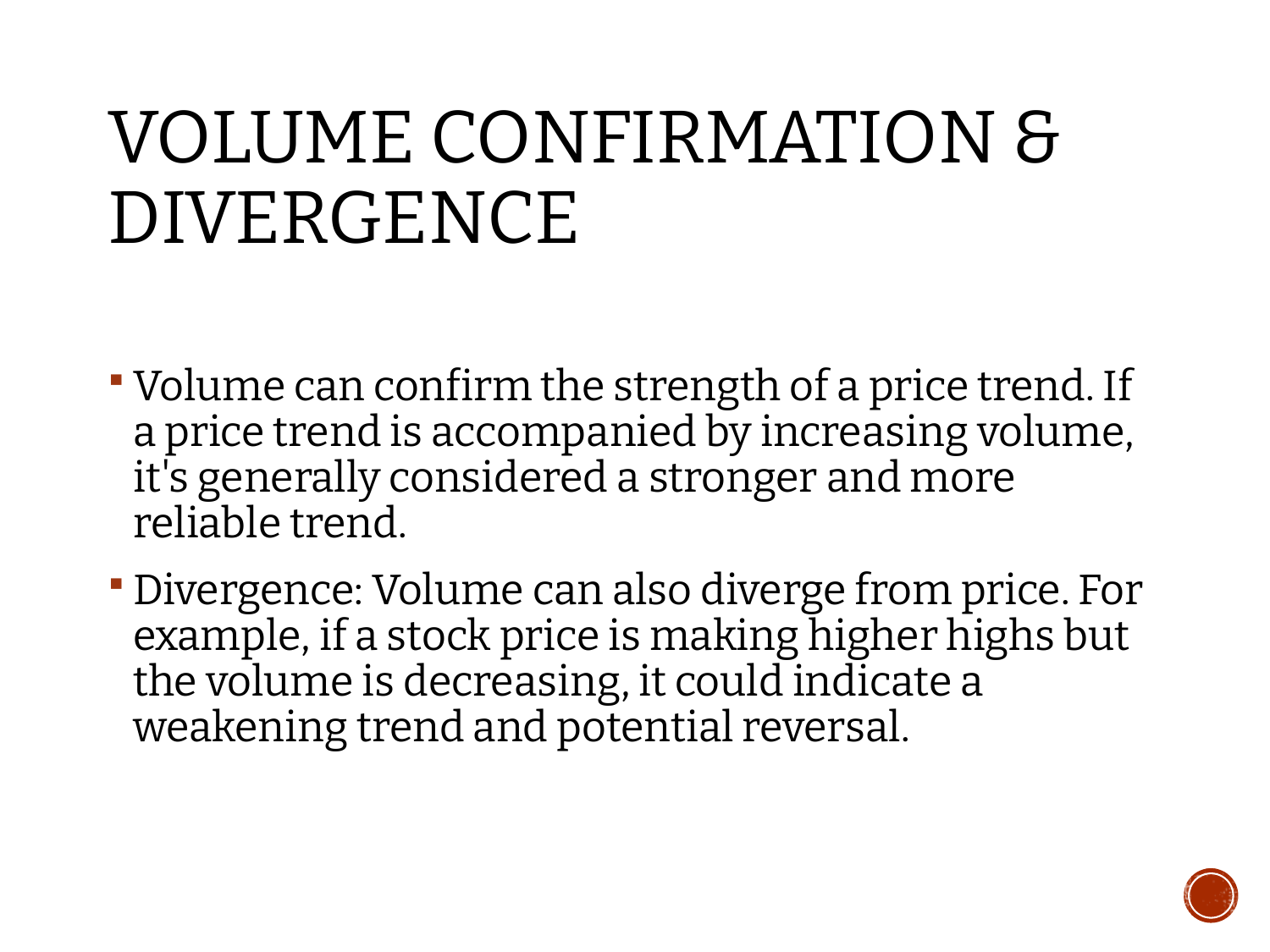

# Volume Confirmation & Divergence

Volume can confirm the strength of a price trend. If a price trend is accompanied by increasing volume, it's generally considered a stronger and more reliable trend.
Divergence: Volume can also diverge from price. For example, if a stock price is making higher highs but the volume is decreasing, it could indicate a weakening trend and potential reversal.